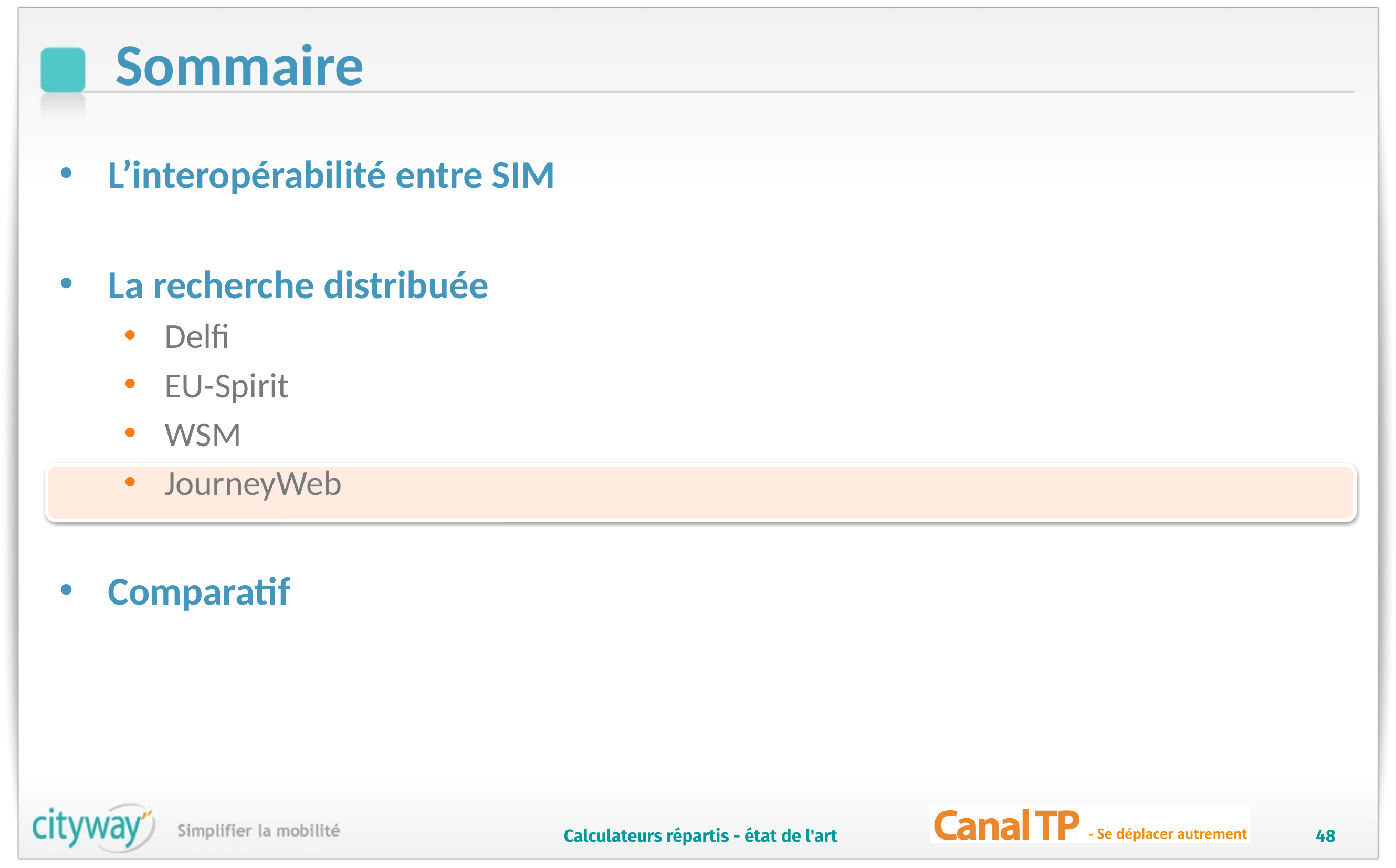

# Sommaire
L’interopérabilité entre SIM

La recherche distribuée
Delfi
EU-Spirit
WSM
JourneyWeb

Comparatif

Calculateurs répartis - état de l'art
48